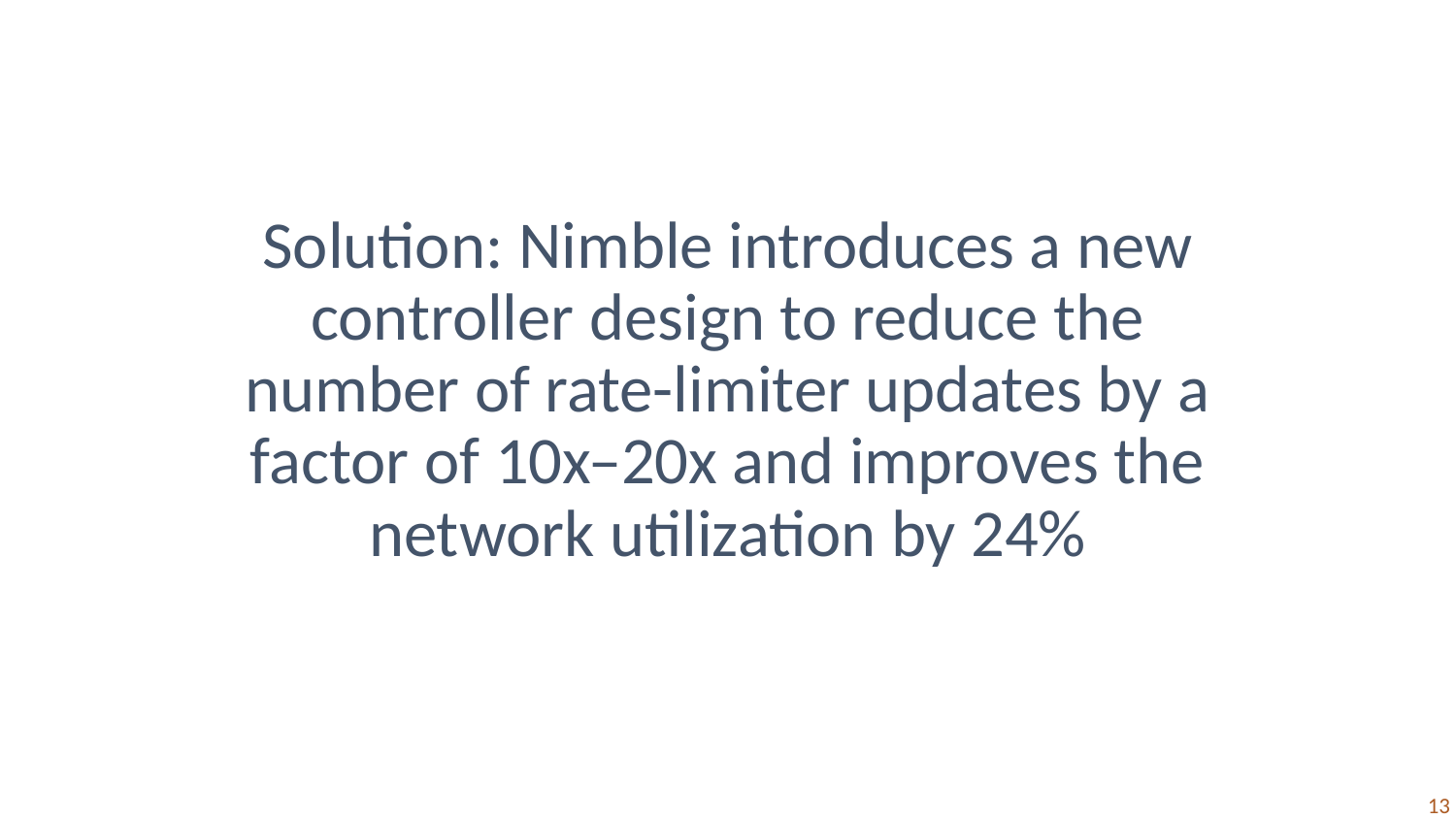

Solution: Nimble introduces a new controller design to reduce the number of rate-limiter updates by a factor of 10x ̶ 20x and improves the network utilization by 24%
13